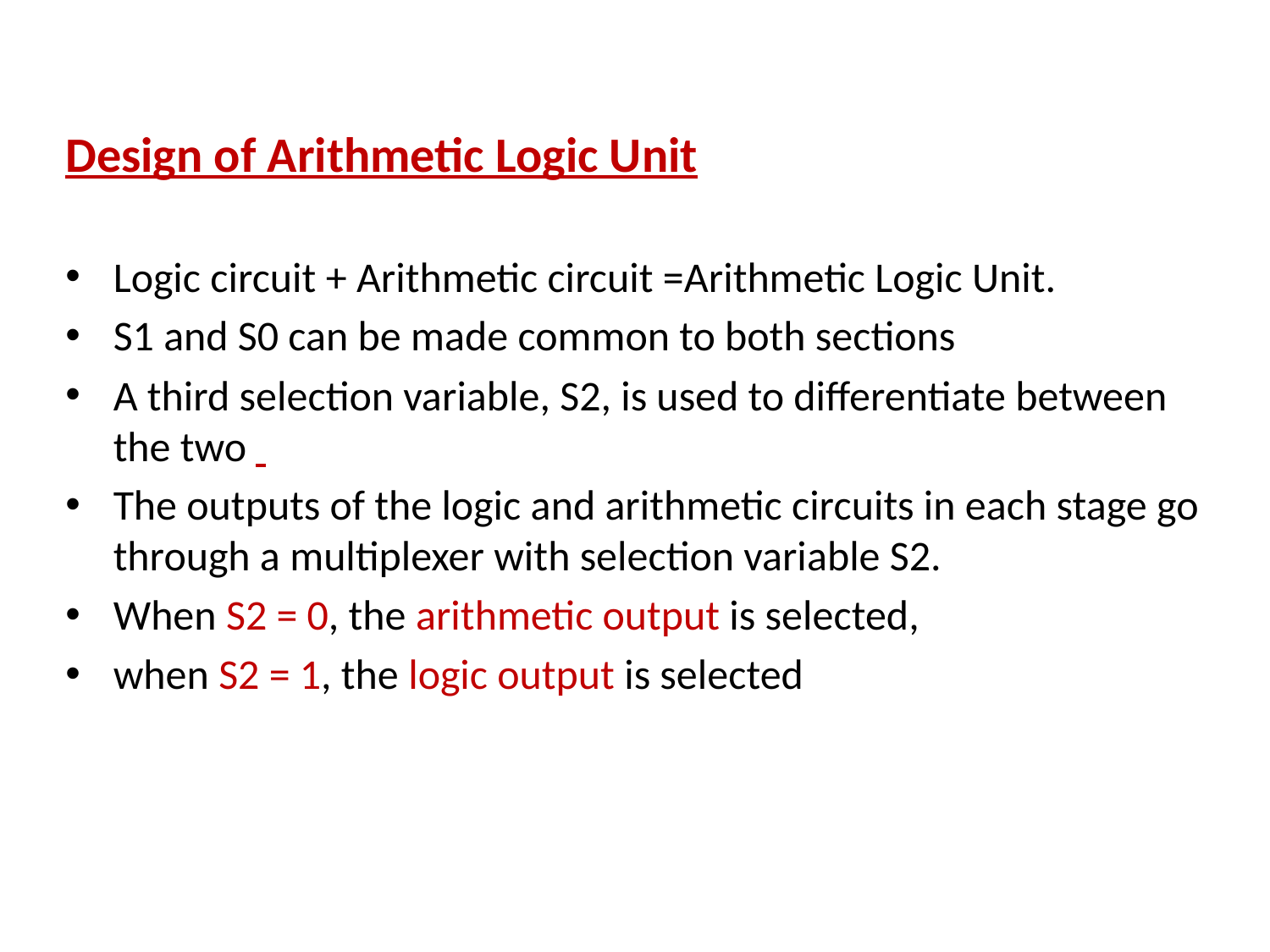

Design of Arithmetic Logic Unit

Logic circuit + Arithmetic circuit =Arithmetic Logic Unit.
S1 and S0 can be made common to both sections
A third selection variable, S2, is used to differentiate between the two
The outputs of the logic and arithmetic circuits in each stage go through a multiplexer with selection variable S2.
When S2 = 0, the arithmetic output is selected,
when S2 = 1, the logic output is selected